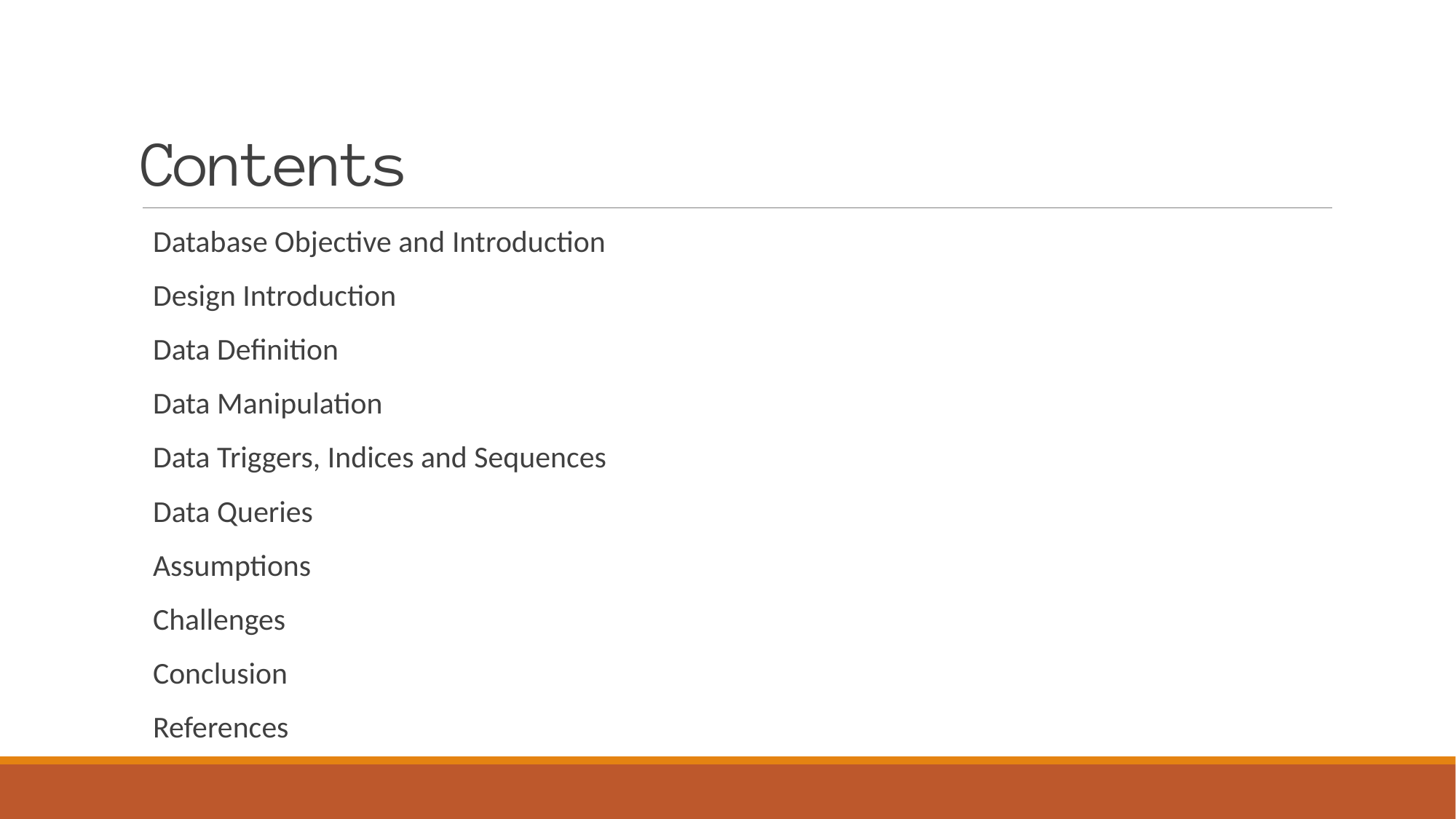

# Contents
Database Objective and Introduction
Design Introduction
Data Definition
Data Manipulation
Data Triggers, Indices and Sequences
Data Queries
Assumptions
Challenges
Conclusion
References